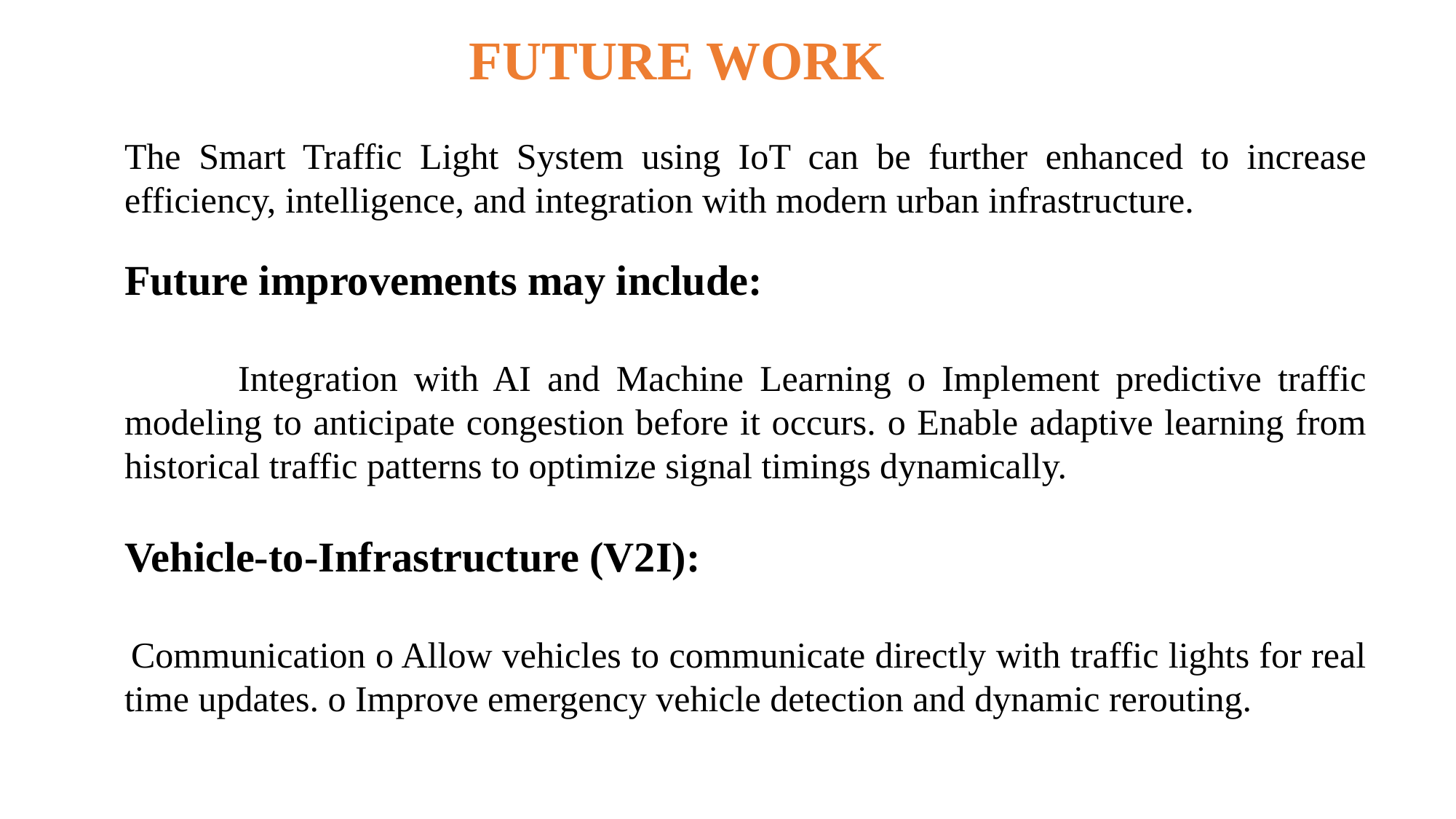

FUTURE WORK
The Smart Traffic Light System using IoT can be further enhanced to increase efficiency, intelligence, and integration with modern urban infrastructure.

Future improvements may include:

       Integration with AI and Machine Learning o Implement predictive traffic modeling to anticipate congestion before it occurs. o Enable adaptive learning from historical traffic patterns to optimize signal timings dynamically.

Vehicle-to-Infrastructure (V2I):

 Communication o Allow vehicles to communicate directly with traffic lights for real time updates. o Improve emergency vehicle detection and dynamic rerouting.